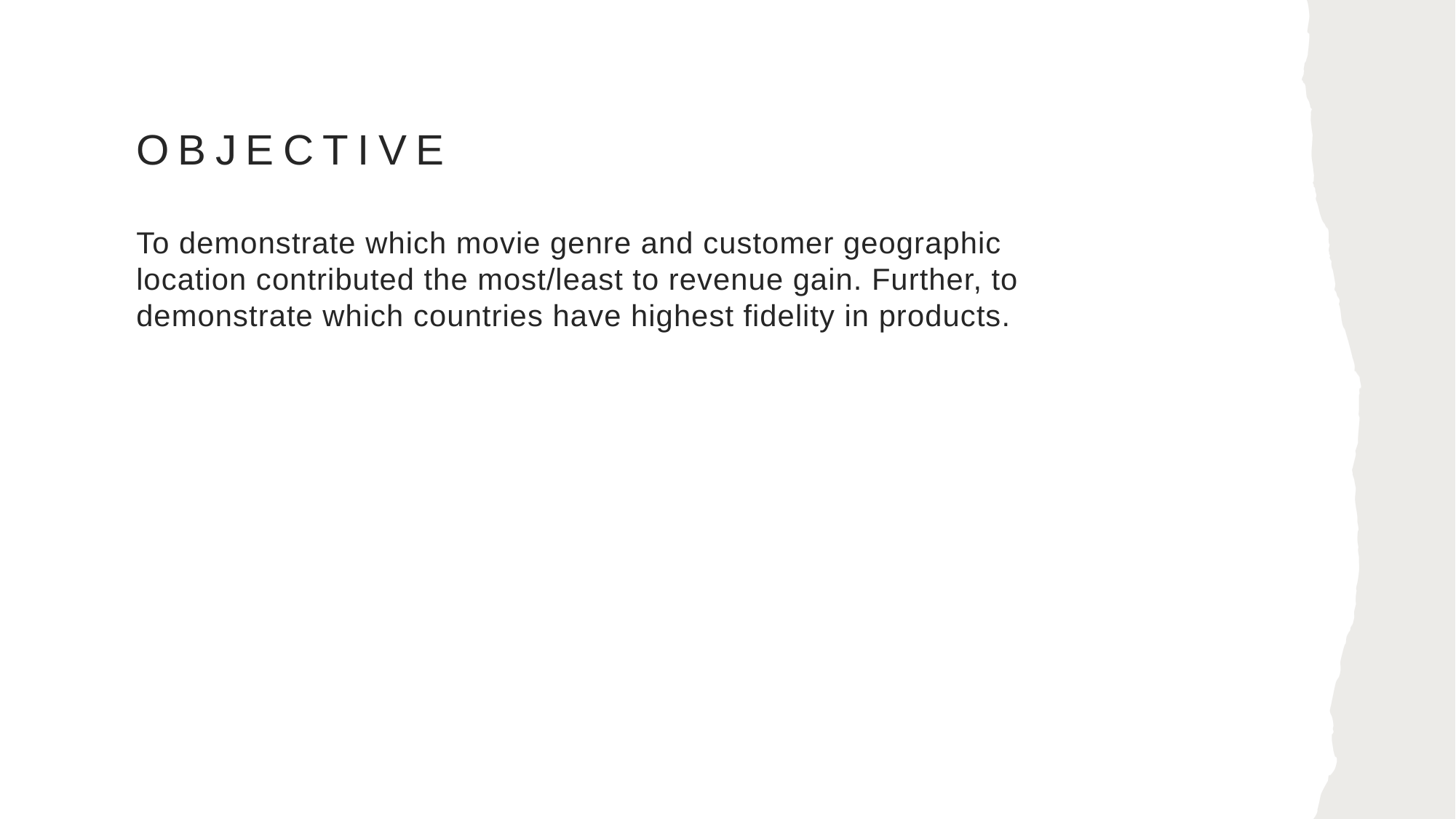

# Objective
To demonstrate which movie genre and customer geographic location contributed the most/least to revenue gain. Further, to demonstrate which countries have highest fidelity in products.